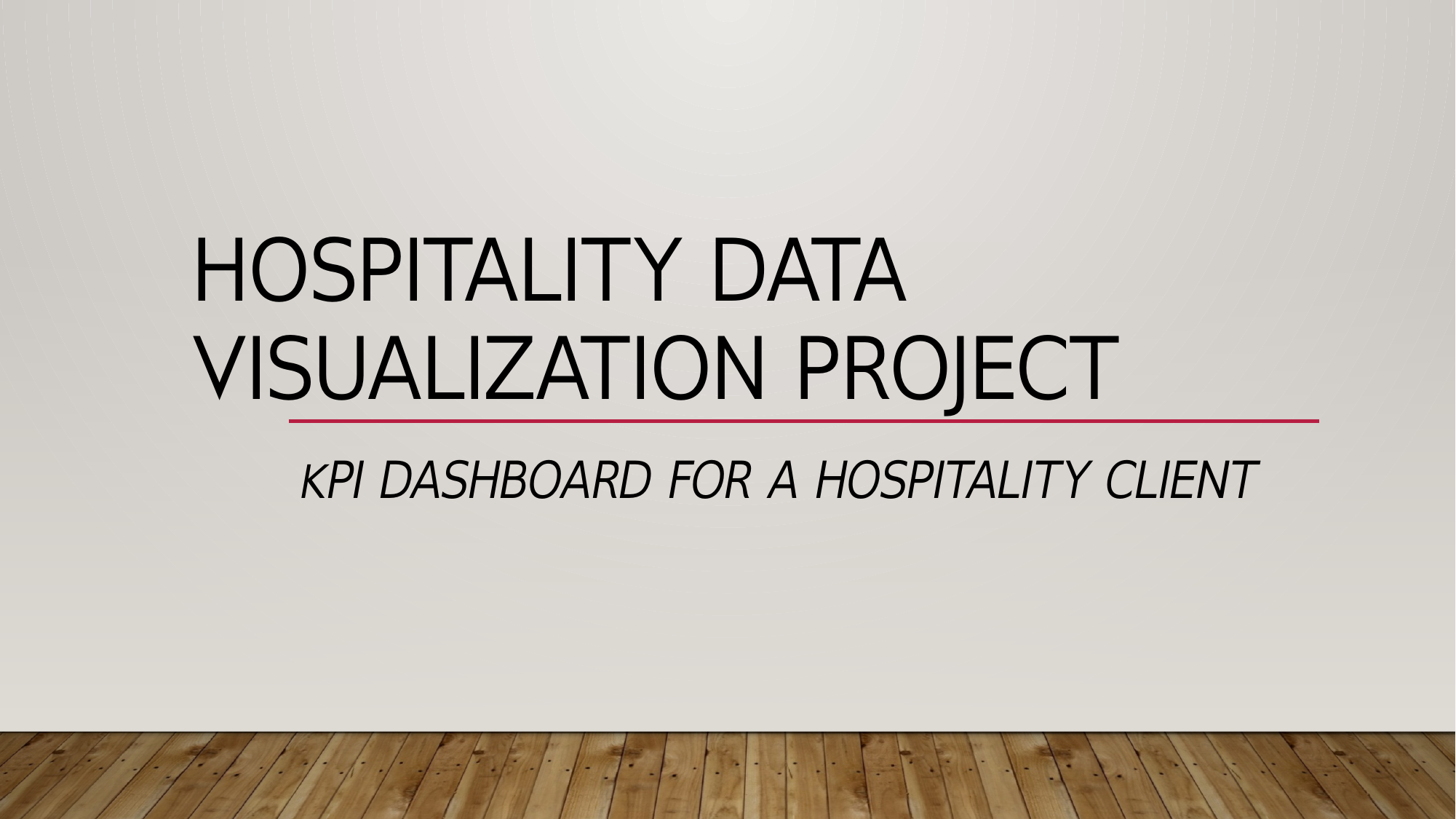

# Hospitality Data Visualization Project
Kpi Dashboard for a hospitality client